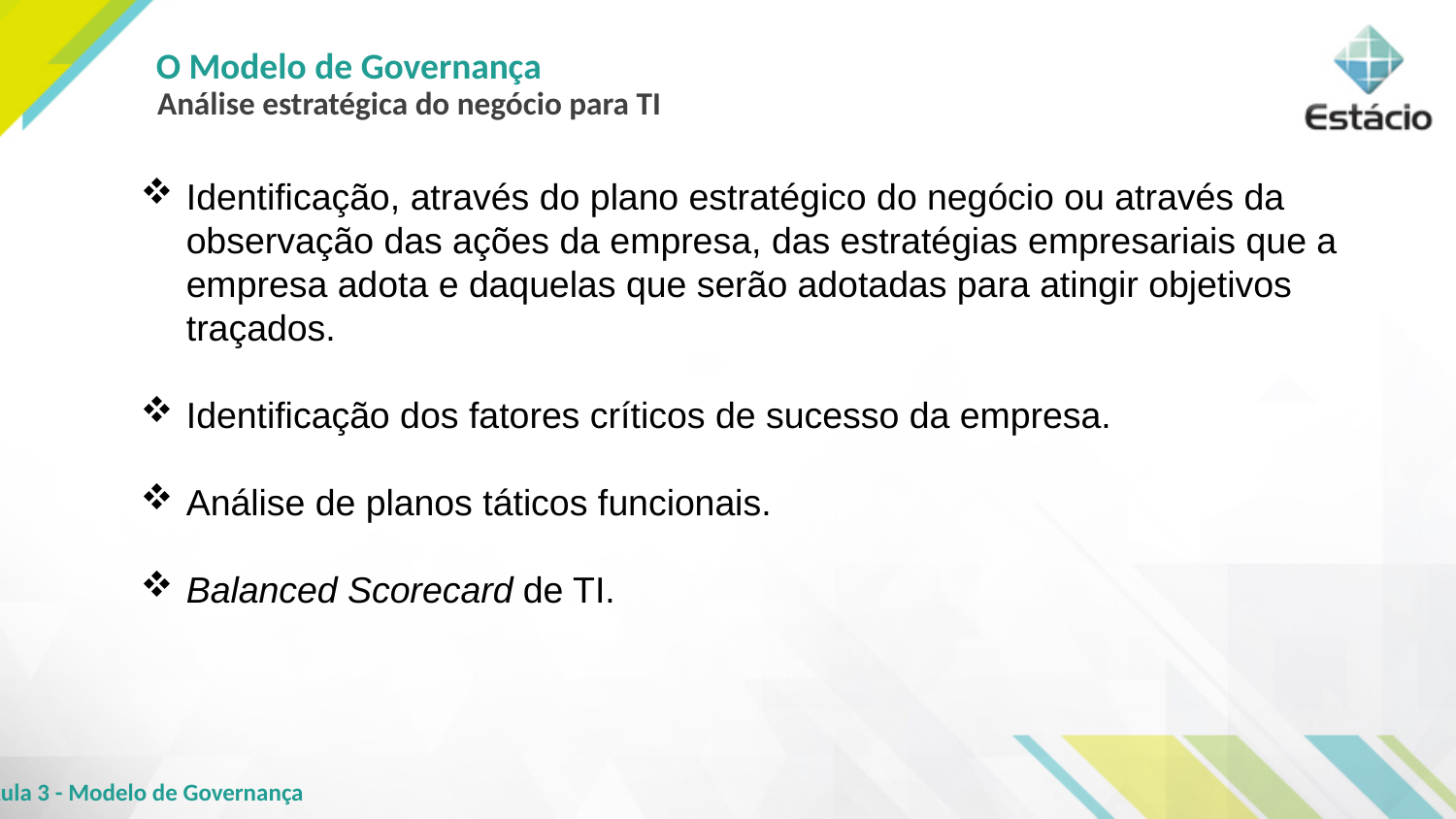

O Modelo de Governança
Análise estratégica do negócio para TI
Identificação, através do plano estratégico do negócio ou através da observação das ações da empresa, das estratégias empresariais que a empresa adota e daquelas que serão adotadas para atingir objetivos traçados.

Identificação dos fatores críticos de sucesso da empresa.

Análise de planos táticos funcionais.

Balanced Scorecard de TI.
Aula 3 - Modelo de Governança